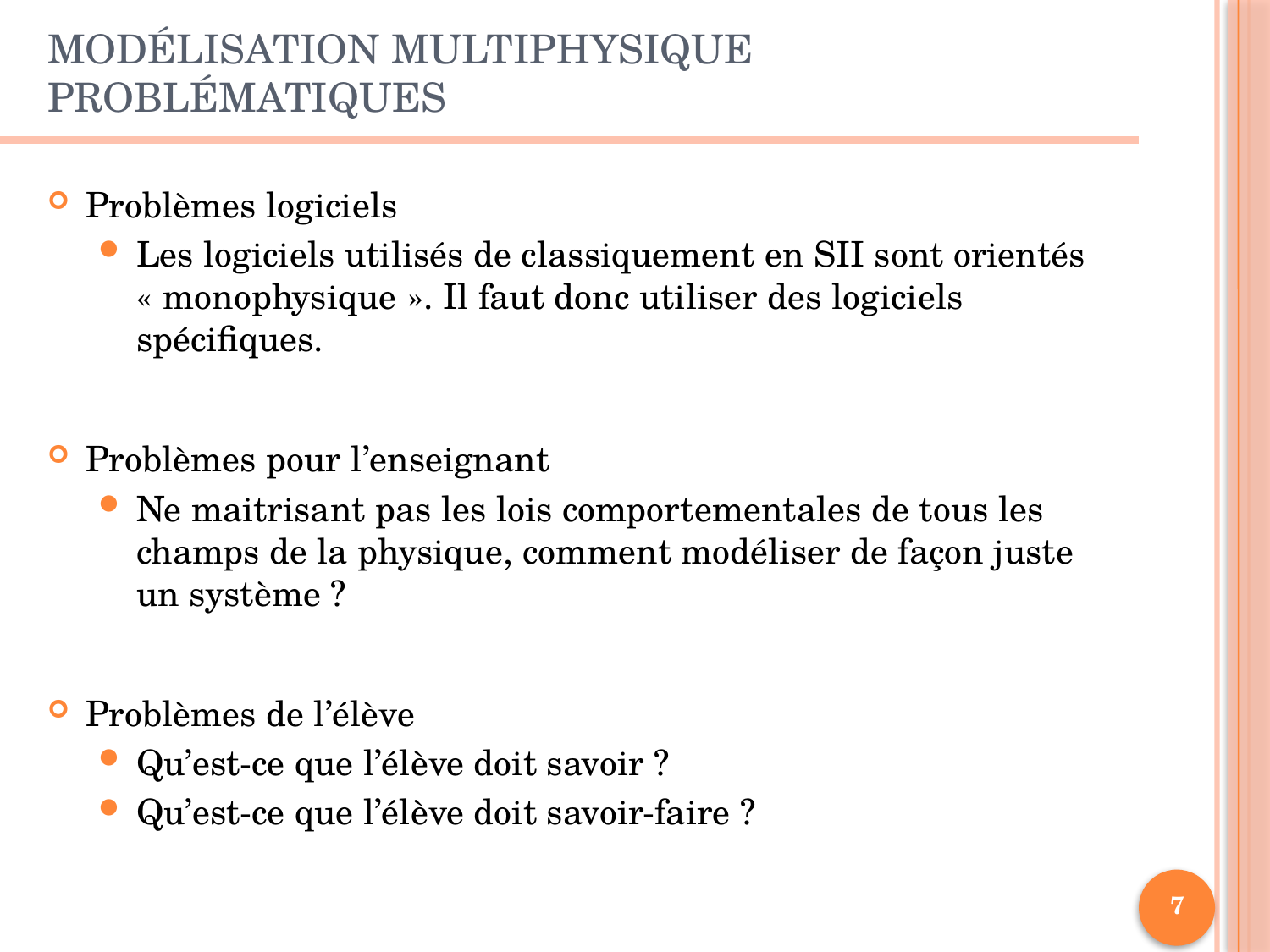

# Modélisation multiphysique Problématiques
Problèmes logiciels
Les logiciels utilisés de classiquement en SII sont orientés « monophysique ». Il faut donc utiliser des logiciels spécifiques.

Problèmes pour l’enseignant
Ne maitrisant pas les lois comportementales de tous les champs de la physique, comment modéliser de façon juste un système ?

Problèmes de l’élève
Qu’est-ce que l’élève doit savoir ?
Qu’est-ce que l’élève doit savoir-faire ?
7